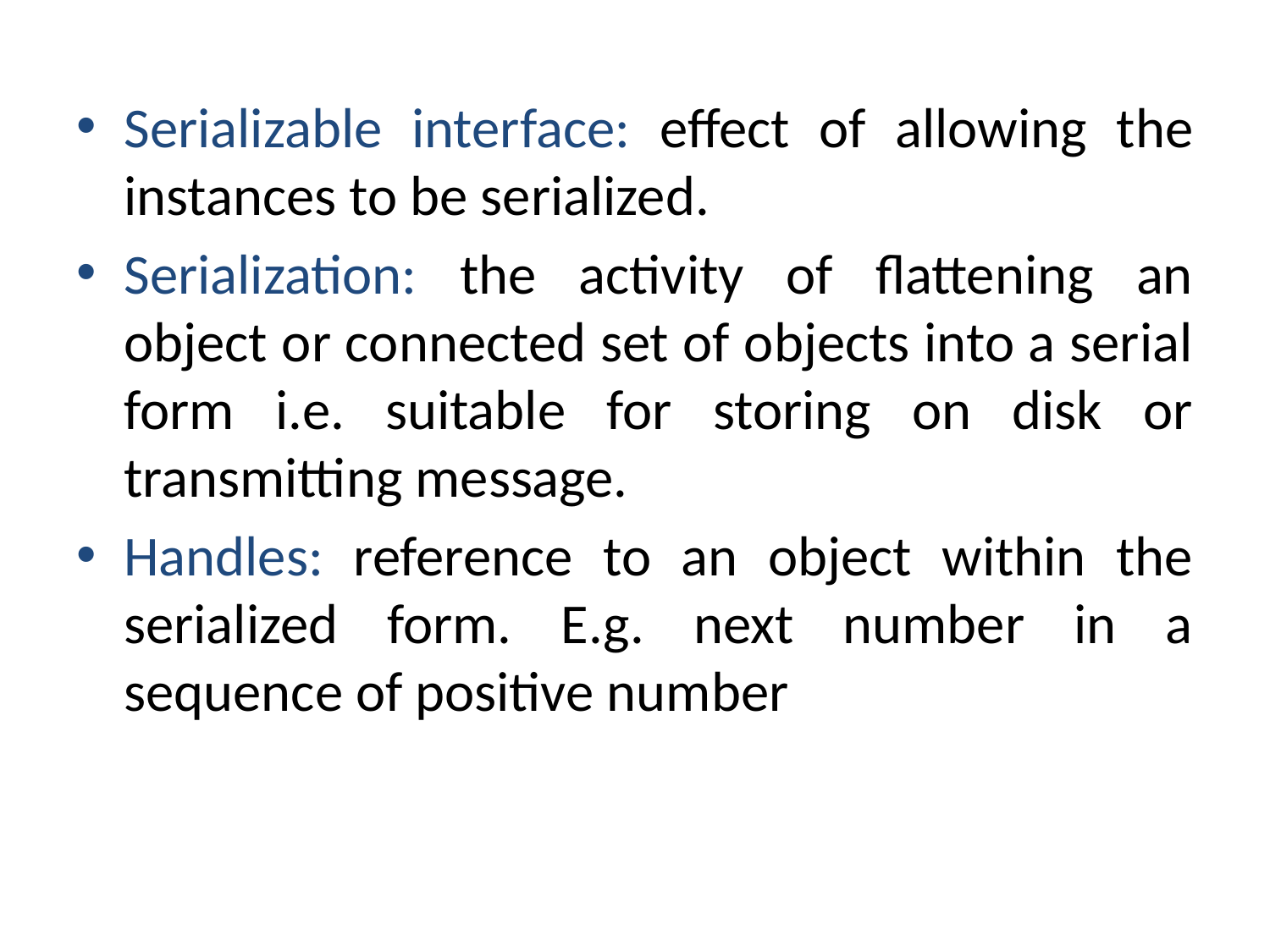

Serializable interface: effect of allowing the instances to be serialized.
Serialization: the activity of flattening an object or connected set of objects into a serial form i.e. suitable for storing on disk or transmitting message.
Handles: reference to an object within the serialized form. E.g. next number in a sequence of positive number